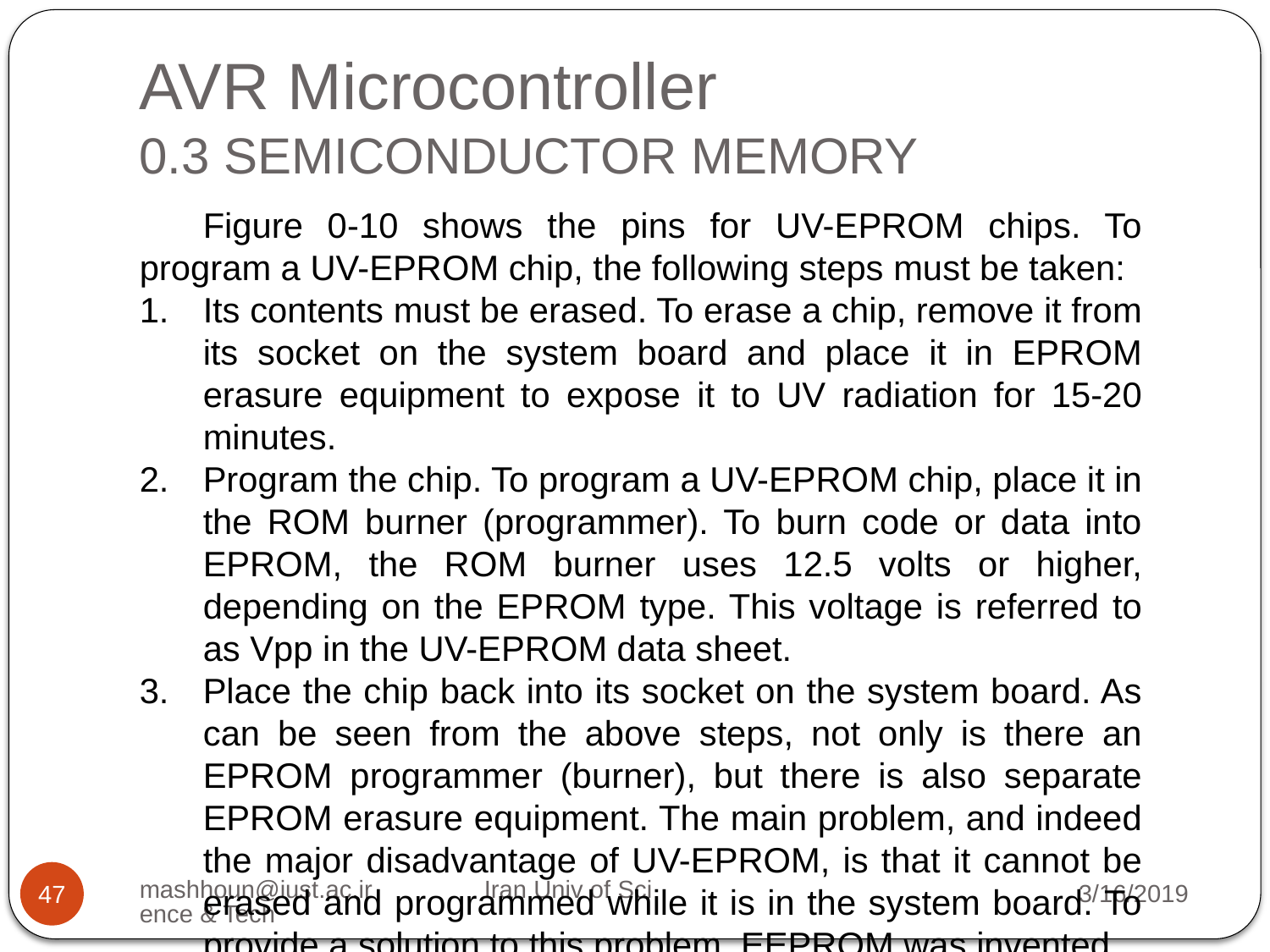

# AVR Microcontroller 0.3 SEMICONDUCTOR MEMORY
Figure 0-10 shows the pins for UV-EPROM chips. To program a UV-EPROM chip, the following steps must be taken:
Its contents must be erased. To erase a chip, remove it from its socket on the system board and place it in EPROM erasure equipment to expose it to UV radiation for 15-20 minutes.
Program the chip. To program a UV-EPROM chip, place it in the ROM burner (programmer). To burn code or data into EPROM, the ROM burner uses 12.5 volts or higher, depending on the EPROM type. This voltage is referred to as Vpp in the UV-EPROM data sheet.
Place the chip back into its socket on the system board. As can be seen from the above steps, not only is there an EPROM programmer (burner), but there is also separate EPROM erasure equipment. The main problem, and indeed the major disadvantage of UV-EPROM, is that it cannot be erased and programmed while it is in the system board. To provide a solution to this problem, EEPROM was invented.
mashhoun@iust.ac.ir                Iran Univ of Science & Tech
3/16/2019
47